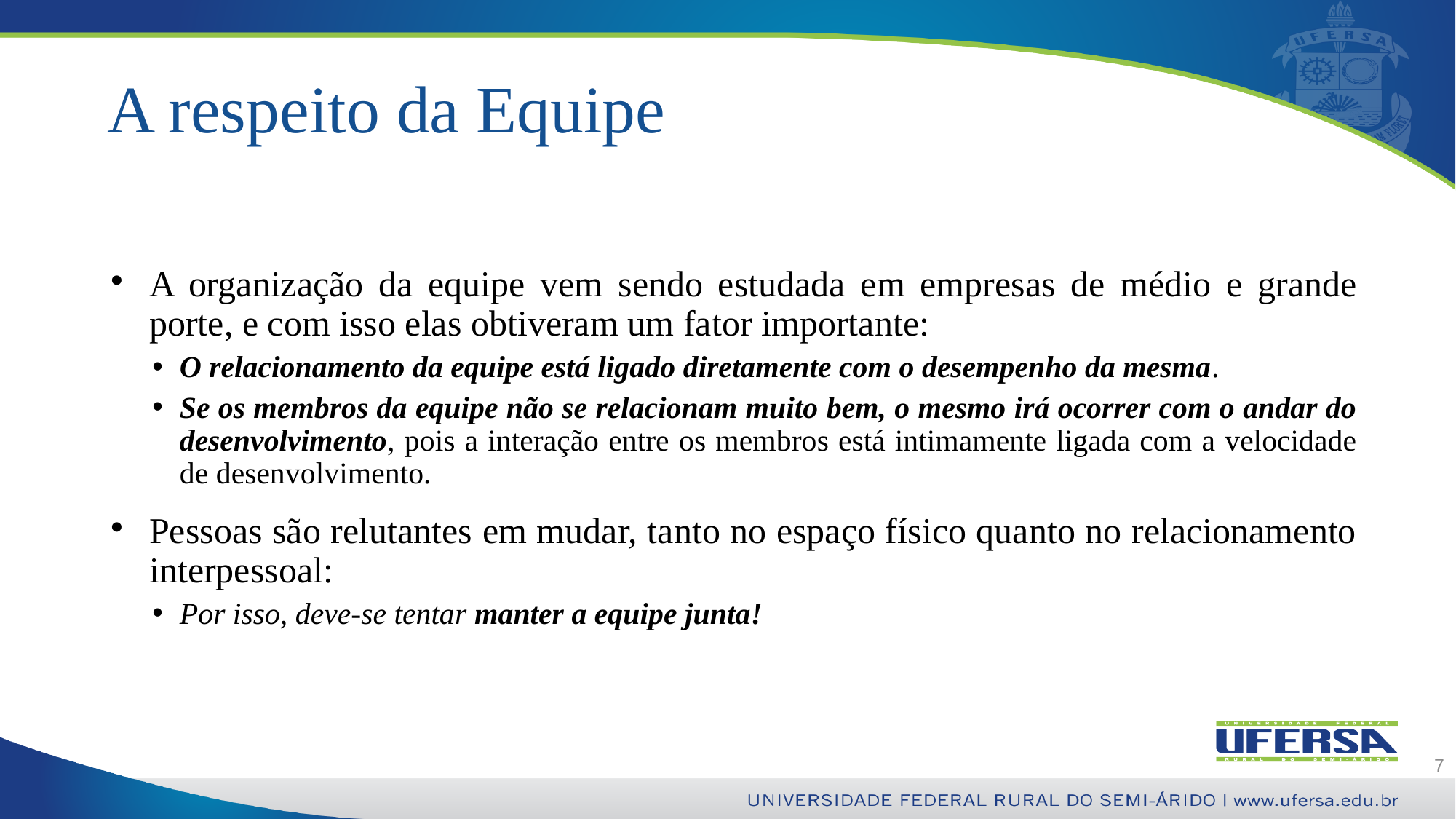

# A respeito da Equipe
A organização da equipe vem sendo estudada em empresas de médio e grande porte, e com isso elas obtiveram um fator importante:
O relacionamento da equipe está ligado diretamente com o desempenho da mesma.
Se os membros da equipe não se relacionam muito bem, o mesmo irá ocorrer com o andar do desenvolvimento, pois a interação entre os membros está intimamente ligada com a velocidade de desenvolvimento.
Pessoas são relutantes em mudar, tanto no espaço físico quanto no relacionamento interpessoal:
Por isso, deve-se tentar manter a equipe junta!
7